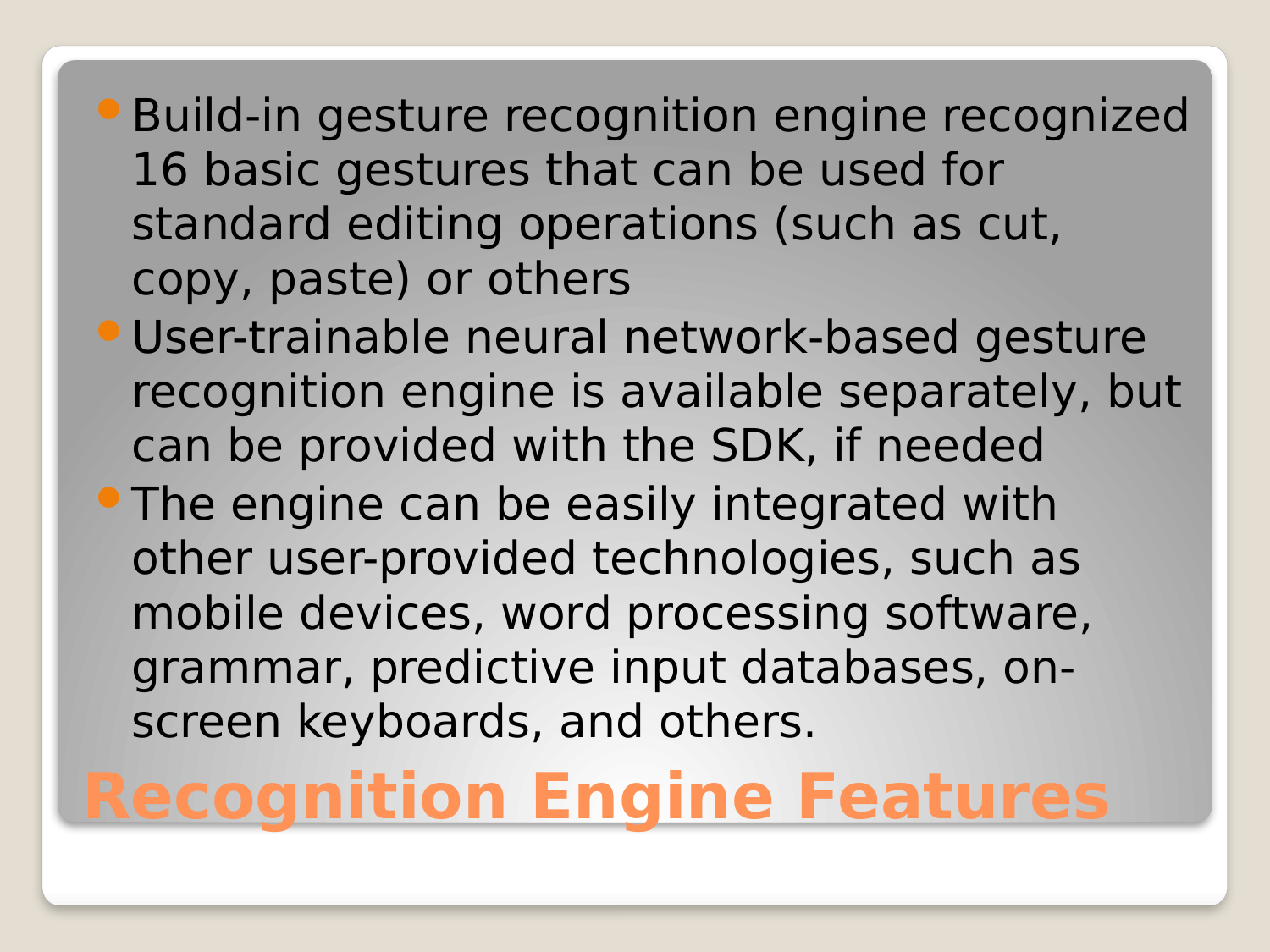

Build-in gesture recognition engine recognized 16 basic gestures that can be used for standard editing operations (such as cut, copy, paste) or others
User-trainable neural network-based gesture recognition engine is available separately, but can be provided with the SDK, if needed
The engine can be easily integrated with other user-provided technologies, such as mobile devices, word processing software, grammar, predictive input databases, on-screen keyboards, and others.

# Recognition Engine Features